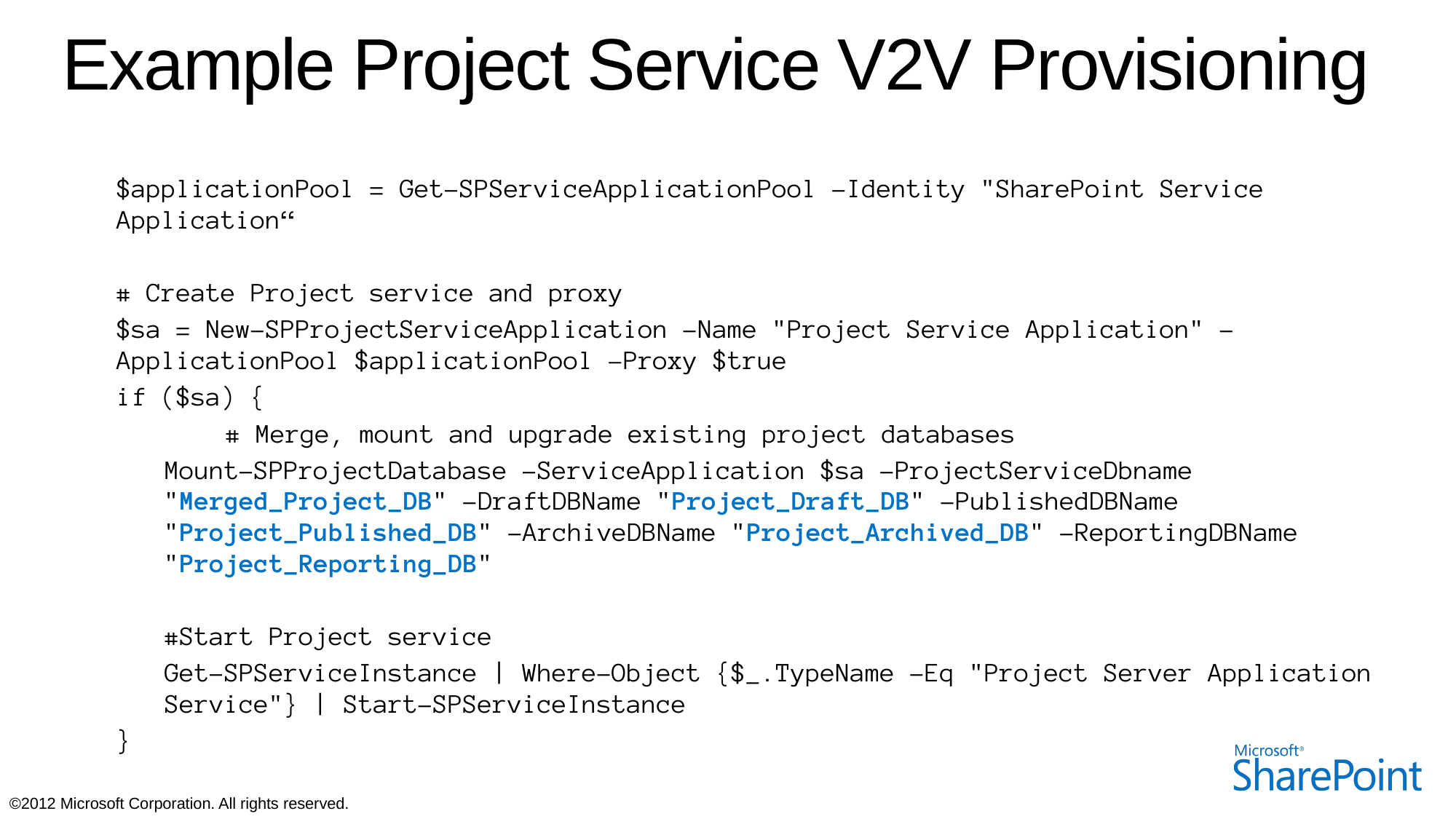

# Example Project Service V2V Provisioning
$applicationPool = Get-SPServiceApplicationPool -Identity "SharePoint Service Application“

# Create Project service and proxy
$sa = New-SPProjectServiceApplication -Name "Project Service Application" -ApplicationPool $applicationPool –Proxy $true
if ($sa) {
	# Merge, mount and upgrade existing project databases
Mount-SPProjectDatabase -ServiceApplication $sa -ProjectServiceDbname "Merged_Project_DB" -DraftDBName "Project_Draft_DB" -PublishedDBName "Project_Published_DB" -ArchiveDBName "Project_Archived_DB" -ReportingDBName "Project_Reporting_DB"

#Start Project service
Get-SPServiceInstance | Where-Object {$_.TypeName -Eq "Project Server Application Service"} | Start-SPServiceInstance
}